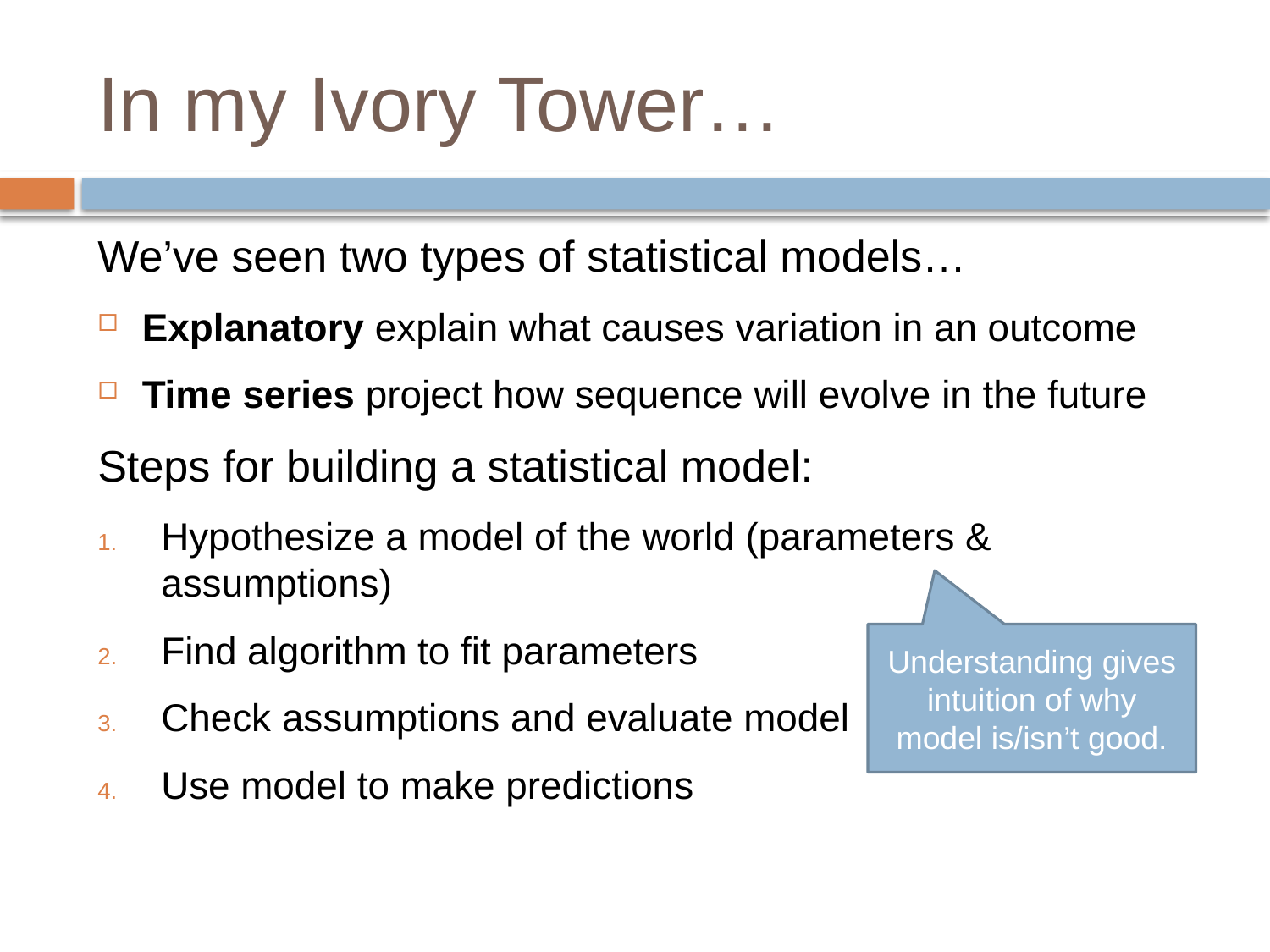

# In my Ivory Tower…
We’ve seen two types of statistical models…
Explanatory explain what causes variation in an outcome
Time series project how sequence will evolve in the future
Steps for building a statistical model:
Hypothesize a model of the world (parameters & assumptions)
Find algorithm to fit parameters
Check assumptions and evaluate model
Use model to make predictions

Understanding gives intuition of why model is/isn’t good.